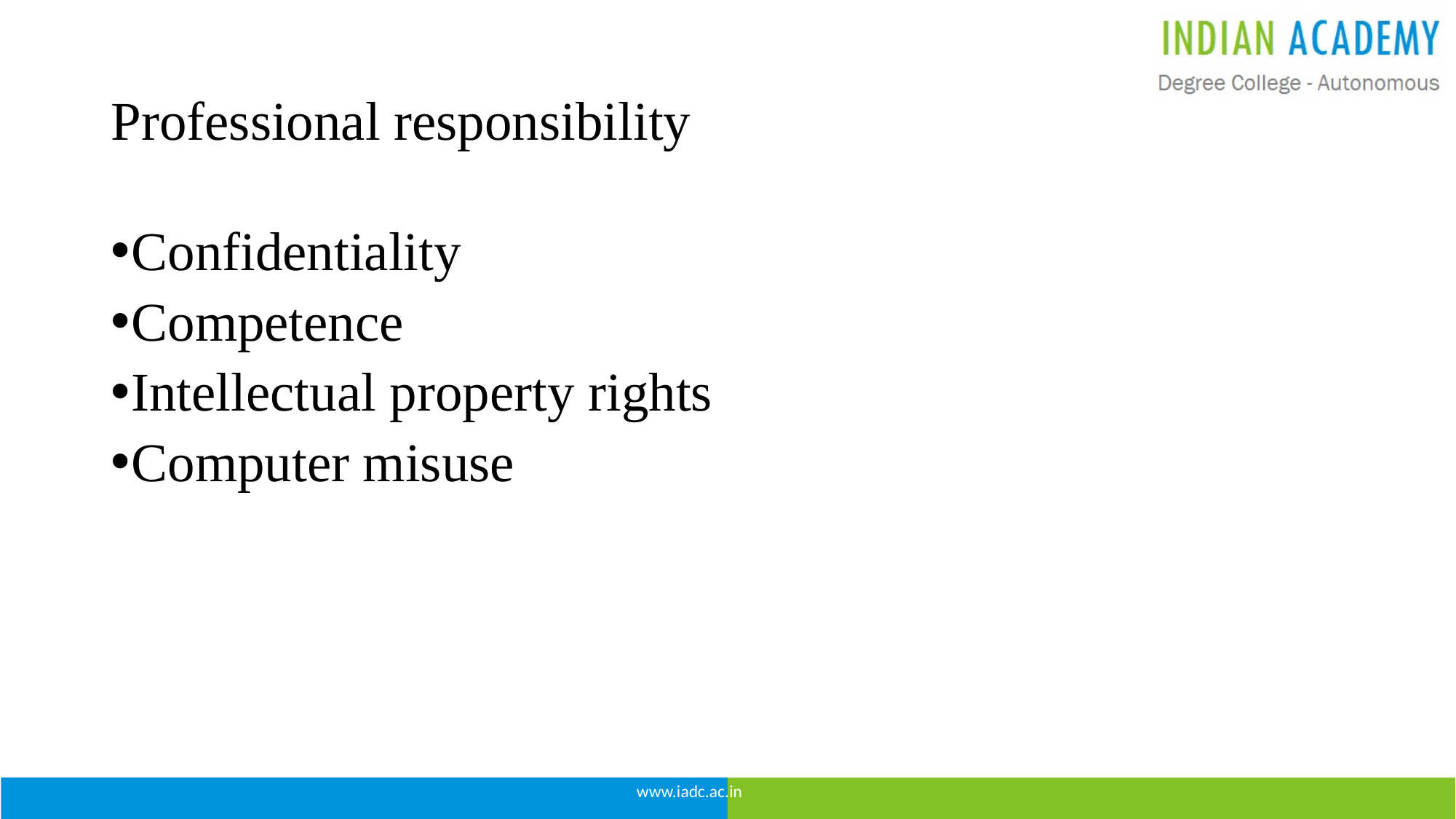

# Professional responsibility
Confidentiality
Competence
Intellectual property rights
Computer misuse